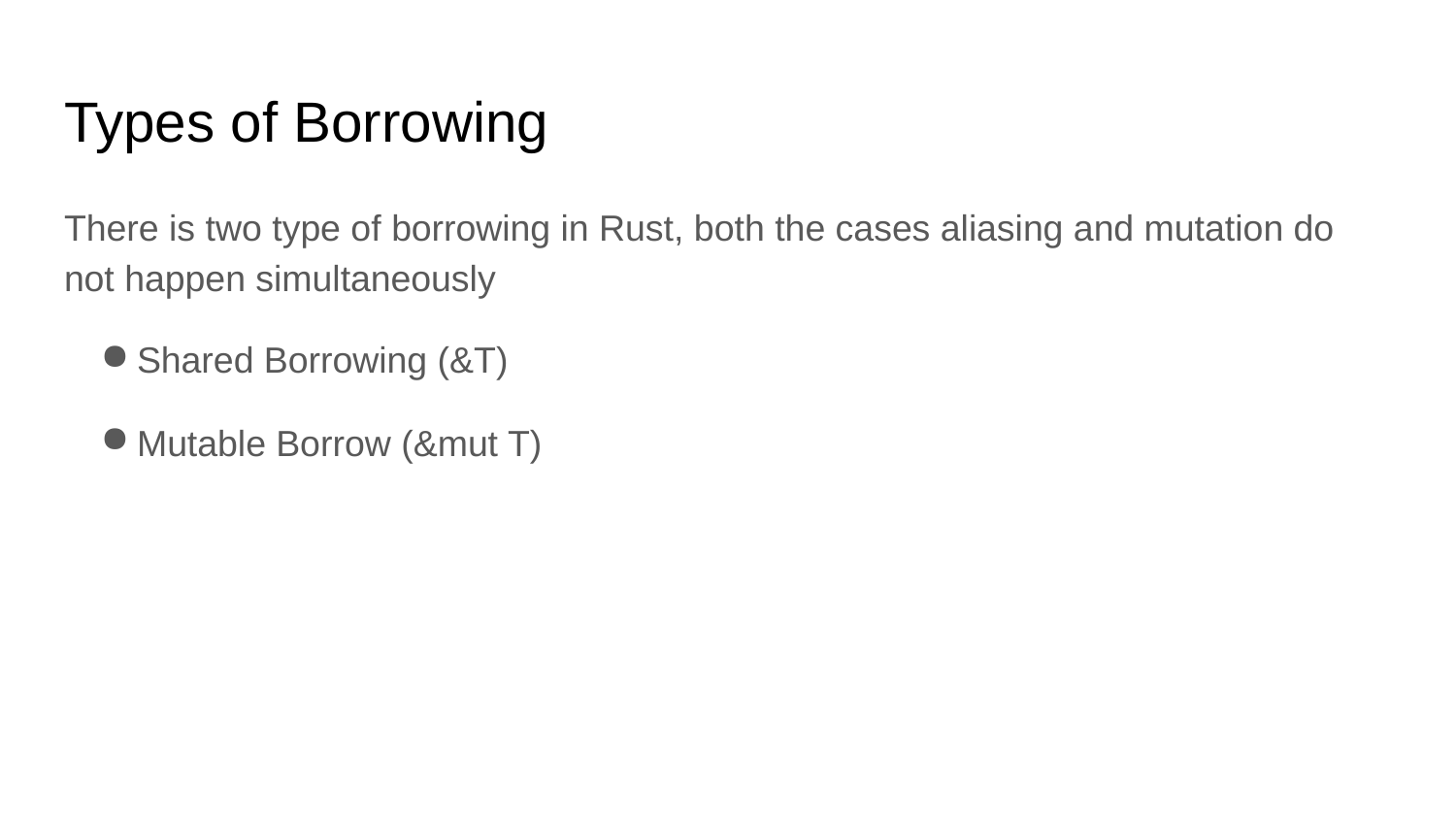

# Types of Borrowing
There is two type of borrowing in Rust, both the cases aliasing and mutation do not happen simultaneously
Shared Borrowing (&T)
Mutable Borrow (&mut T)